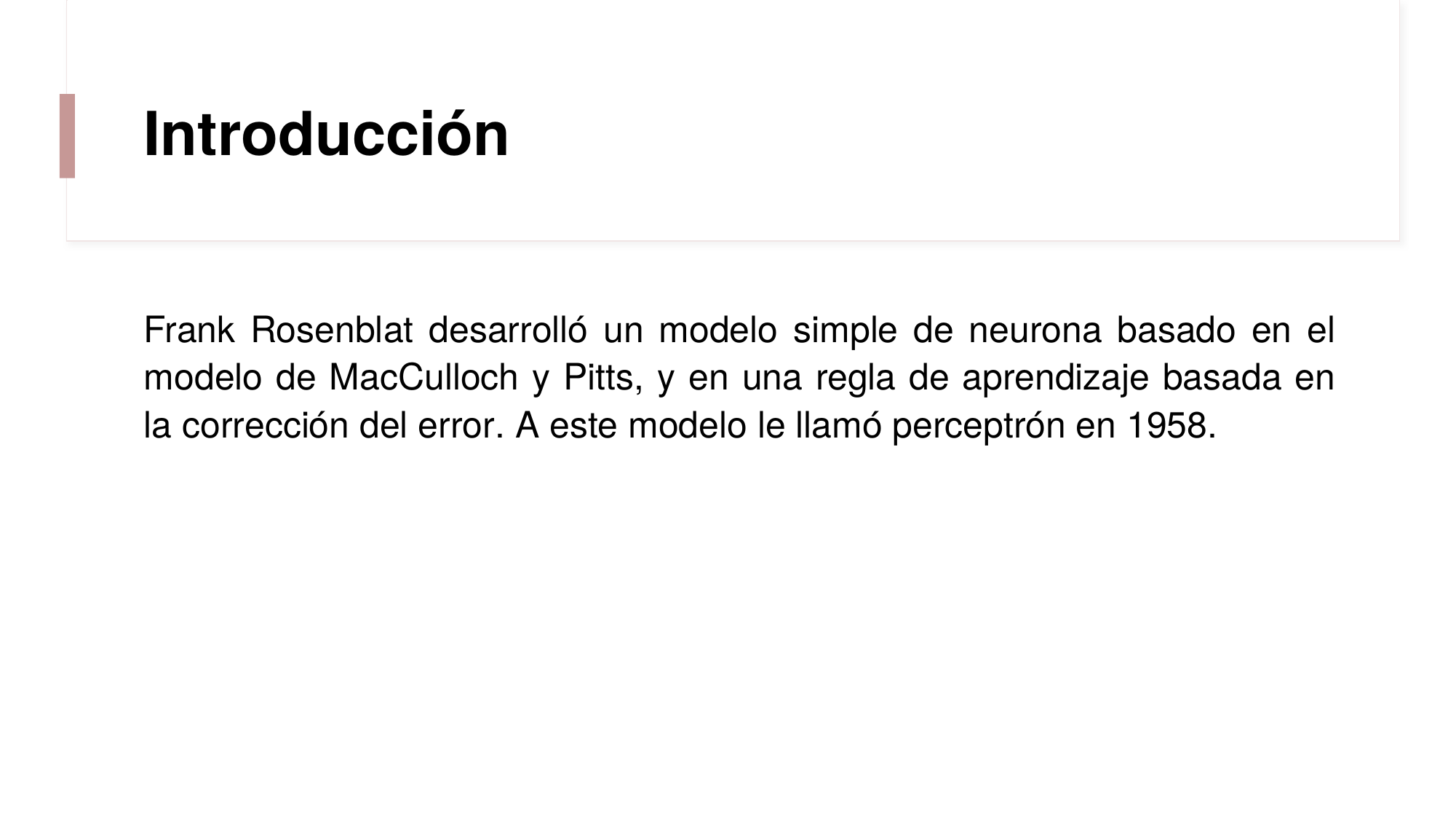

# Introducción
Frank Rosenblat desarrolló un modelo simple de neurona basado en el modelo de MacCulloch y Pitts, y en una regla de aprendizaje basada en la corrección del error. A este modelo le llamó perceptrón en 1958.